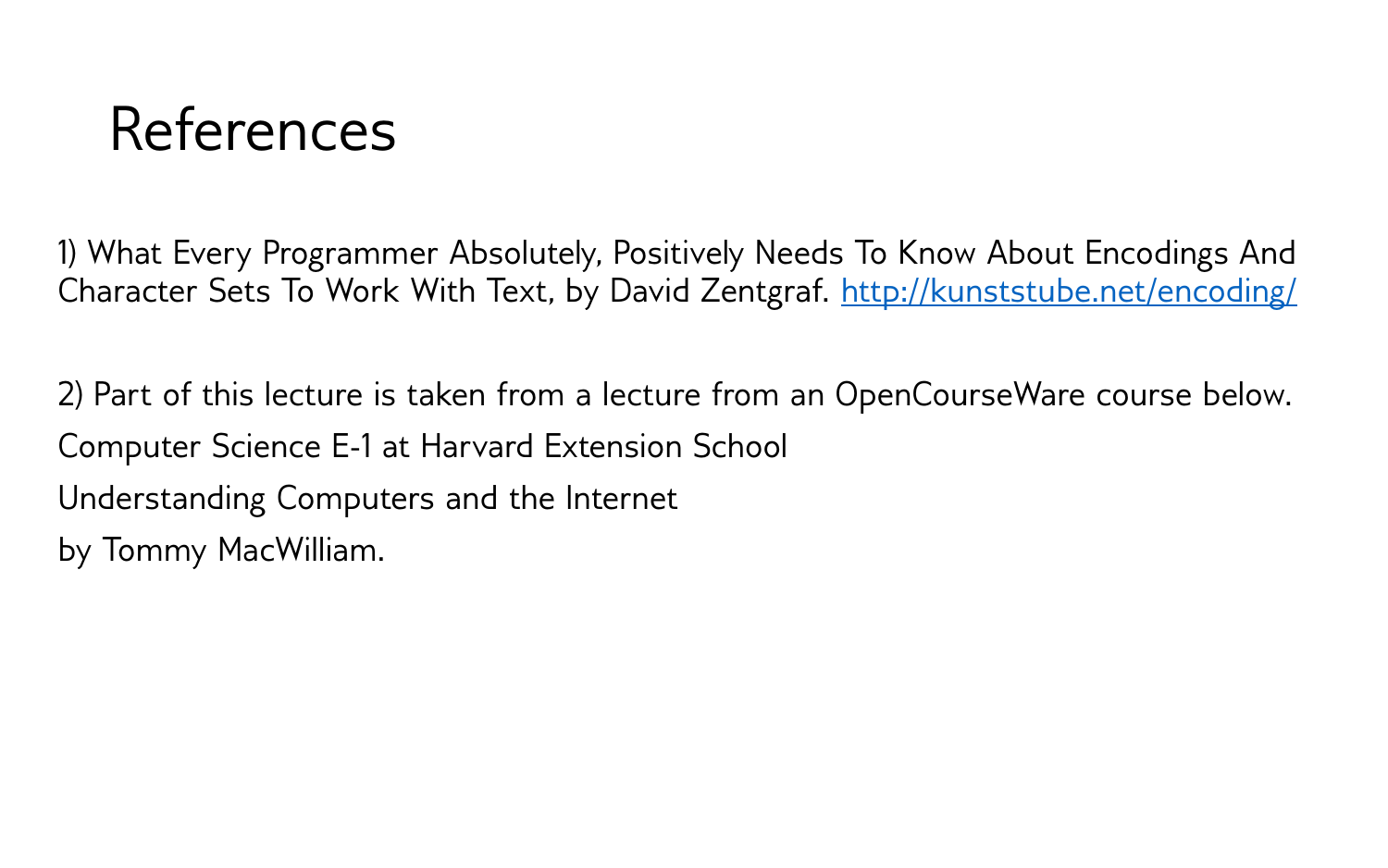

# References

1) What Every Programmer Absolutely, Positively Needs To Know About Encodings And Character Sets To Work With Text, by David Zentgraf. http://kunststube.net/encoding/

2) Part of this lecture is taken from a lecture from an OpenCourseWare course below.
Computer Science E-1 at Harvard Extension School
Understanding Computers and the Internet
by Tommy MacWilliam.